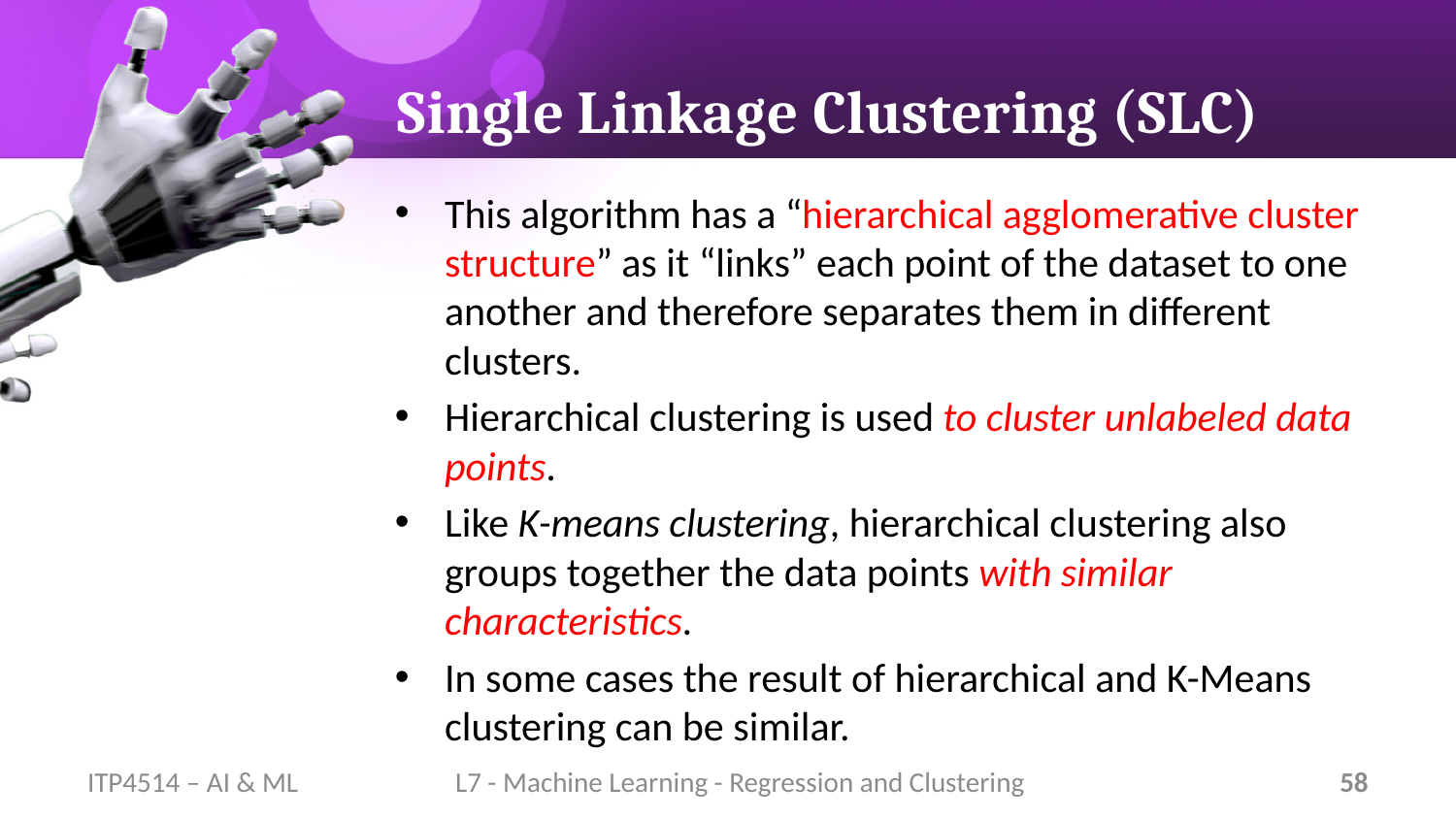

# Single Linkage Clustering (SLC)
This algorithm has a “hierarchical agglomerative cluster structure” as it “links” each point of the dataset to one another and therefore separates them in different clusters.
Hierarchical clustering is used to cluster unlabeled data points.
Like K-means clustering, hierarchical clustering also groups together the data points with similar characteristics.
In some cases the result of hierarchical and K-Means clustering can be similar.
ITP4514 – AI & ML
L7 - Machine Learning - Regression and Clustering
58